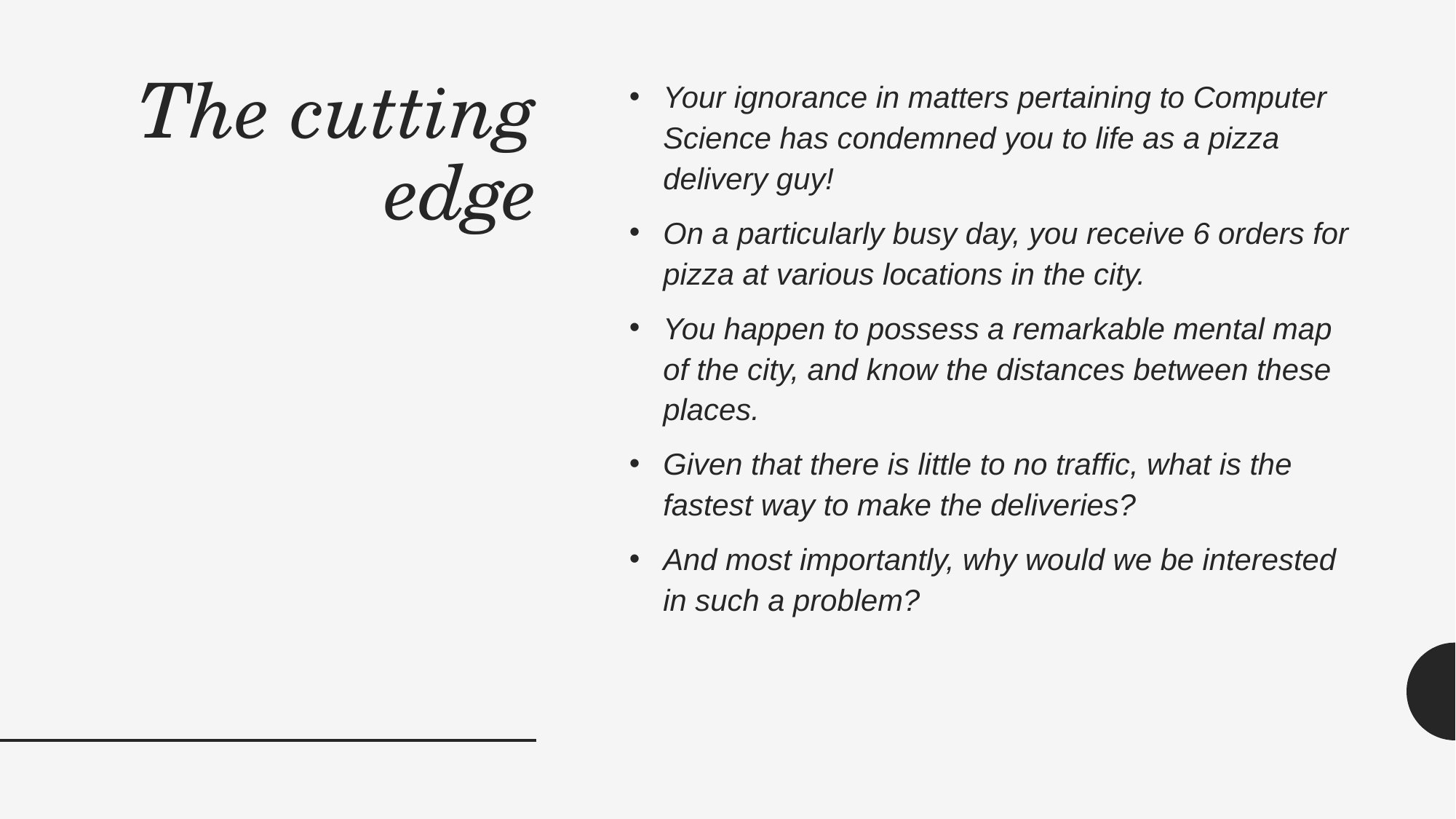

# The cutting edge
Your ignorance in matters pertaining to Computer Science has condemned you to life as a pizza delivery guy!
On a particularly busy day, you receive 6 orders for pizza at various locations in the city.
You happen to possess a remarkable mental map of the city, and know the distances between these places.
Given that there is little to no traffic, what is the fastest way to make the deliveries?
And most importantly, why would we be interested in such a problem?